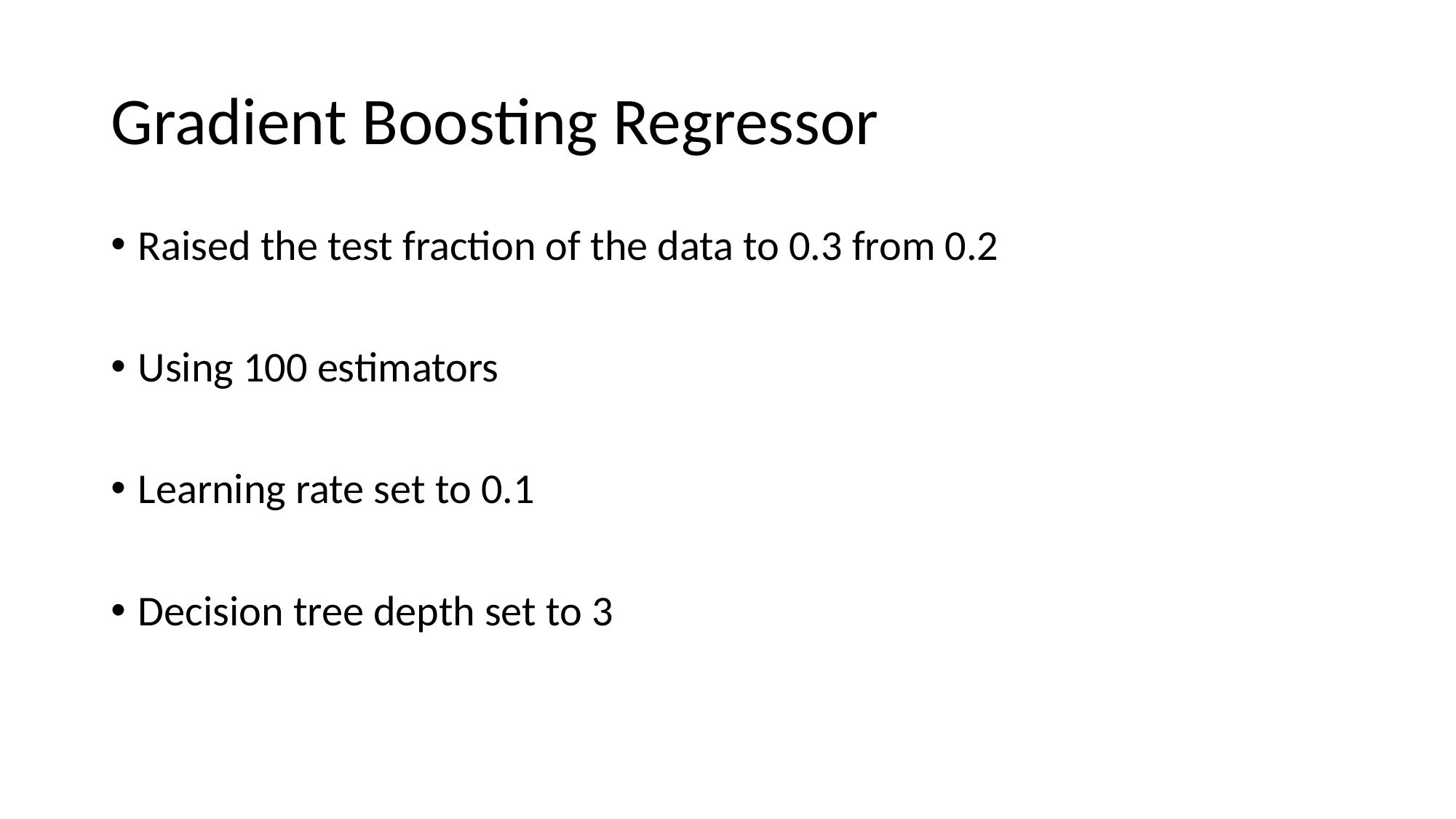

# Gradient Boosting Regressor
Raised the test fraction of the data to 0.3 from 0.2

Using 100 estimators

Learning rate set to 0.1

Decision tree depth set to 3